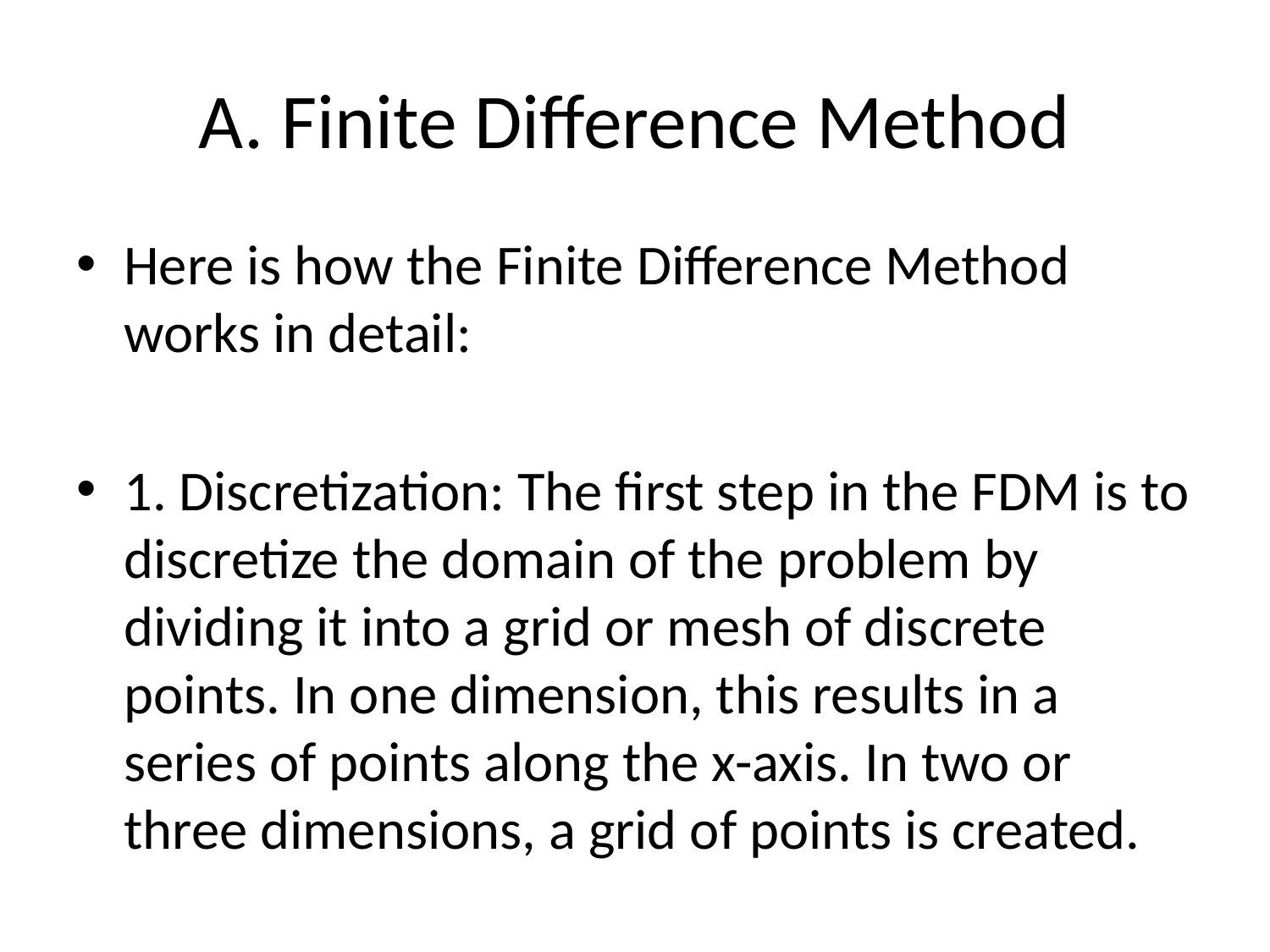

# A. Finite Difference Method
Here is how the Finite Difference Method works in detail:

1. Discretization: The first step in the FDM is to discretize the domain of the problem by dividing it into a grid or mesh of discrete points. In one dimension, this results in a series of points along the x-axis. In two or three dimensions, a grid of points is created.